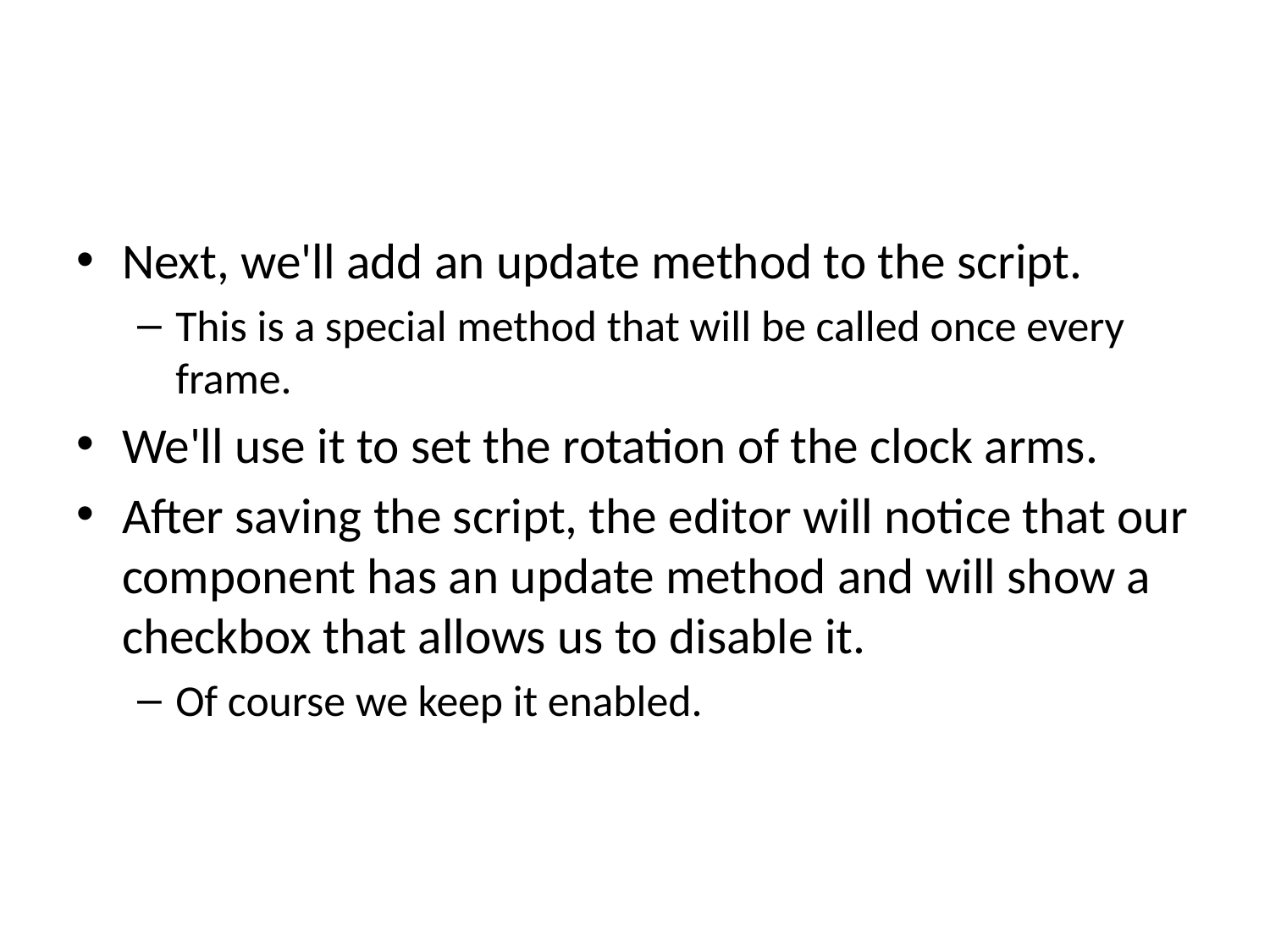

#
Next, we'll add an update method to the script.
This is a special method that will be called once every frame.
We'll use it to set the rotation of the clock arms.
After saving the script, the editor will notice that our component has an update method and will show a checkbox that allows us to disable it.
Of course we keep it enabled.